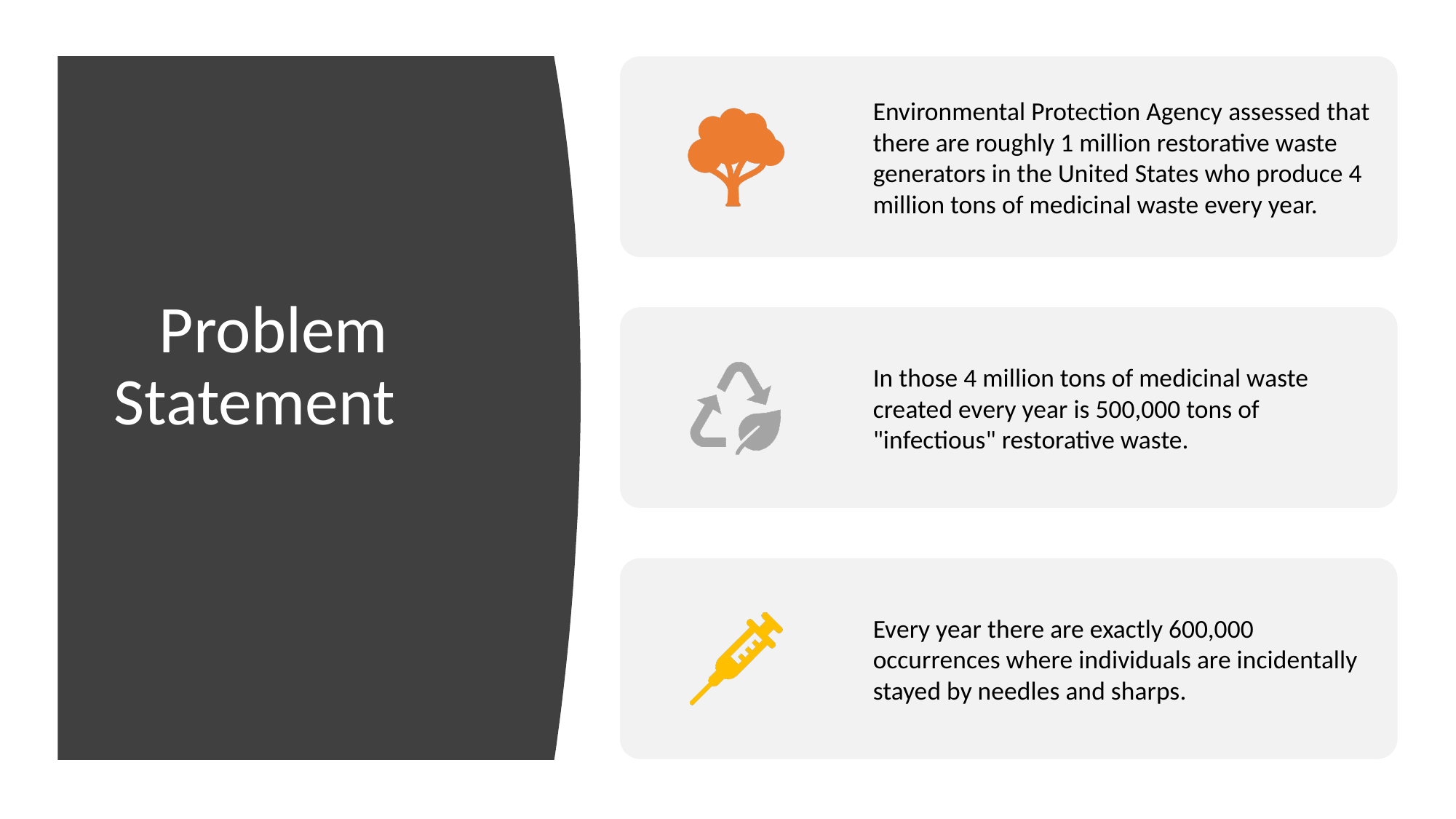

Environmental Protection Agency assessed that there are roughly 1 million restorative waste generators in the United States who produce 4 million tons of medicinal waste every year.
In those 4 million tons of medicinal waste created every year is 500,000 tons of "infectious" restorative waste.
Every year there are exactly 600,000 occurrences where individuals are incidentally stayed by needles and sharps.

# Problem Statement